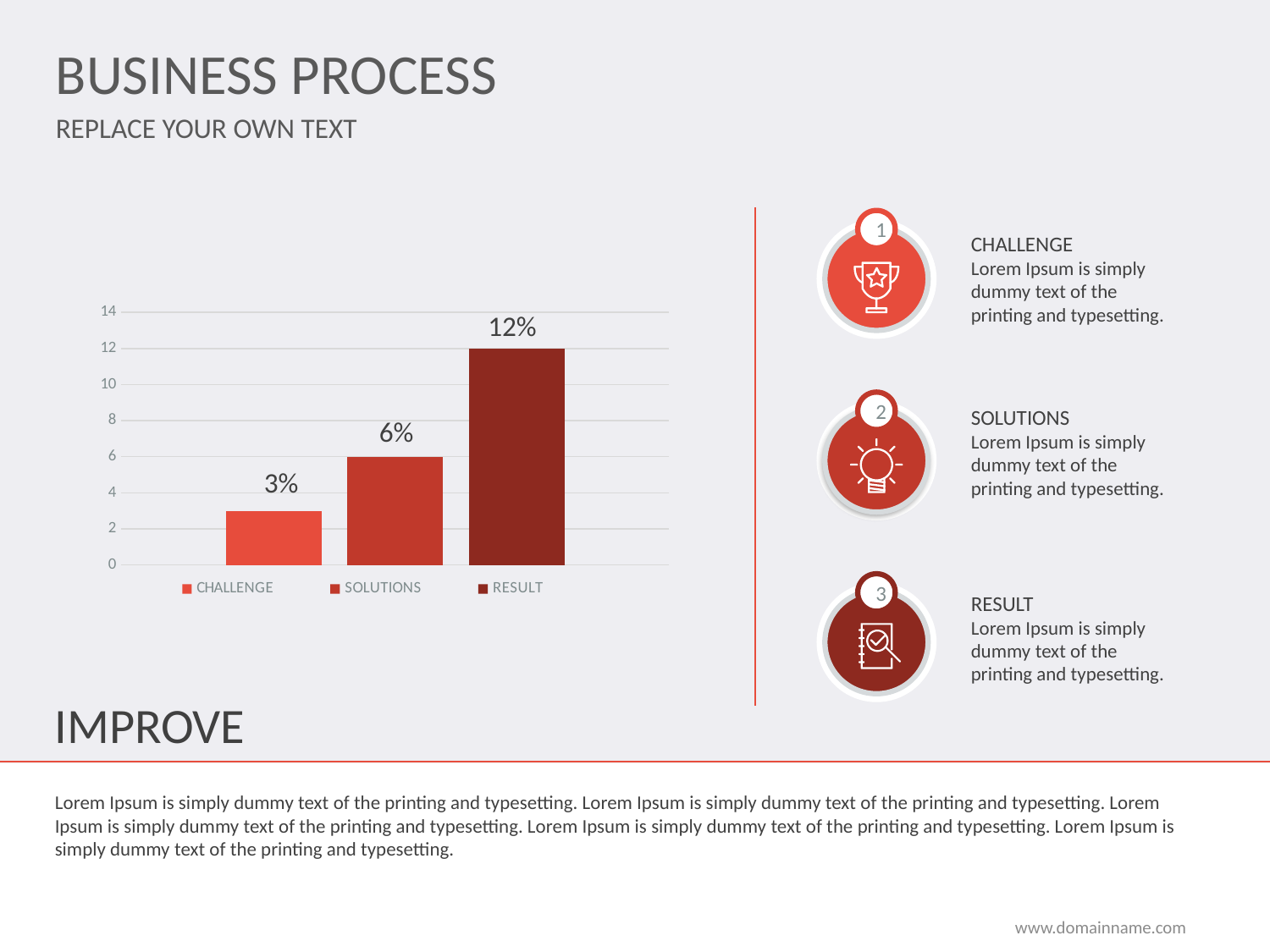

BUSINESS PROCESS
REPLACE YOUR OWN TEXT
1

CHALLENGE
Lorem Ipsum is simply dummy text of the printing and typesetting.

2

SOLUTIONS
Lorem Ipsum is simply dummy text of the printing and typesetting.

3

RESULT
Lorem Ipsum is simply dummy text of the printing and typesetting.

### Chart

| Category | CHALLENGE | SOLUTIONS | RESULT |
|---|---|---|---|
| IMPROVE | 3.0 | 6.0 | 12.0 |
12%
6%
3%
IMPROVE

Lorem Ipsum is simply dummy text of the printing and typesetting. Lorem Ipsum is simply dummy text of the printing and typesetting. Lorem Ipsum is simply dummy text of the printing and typesetting. Lorem Ipsum is simply dummy text of the printing and typesetting. Lorem Ipsum is simply dummy text of the printing and typesetting.
www.domainname.com
Logo Company
21